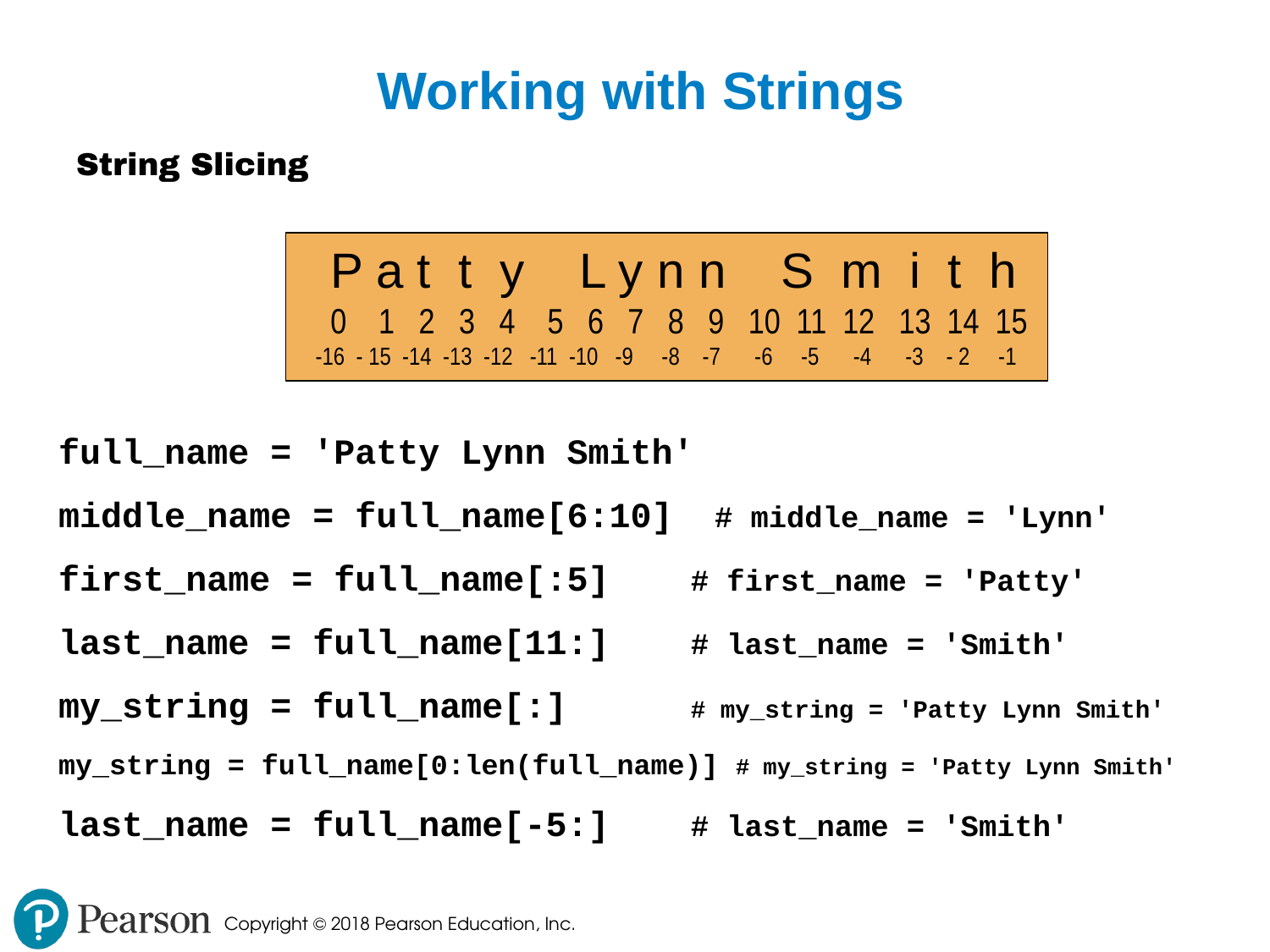

# Working with Strings
String Slicing
P a t  t  y    L y n n    S  m  i  t  h
0    1   2   3   4    5   6   7   8   9   10  11  12   13  14  15
   -16  - 15  -14  -13  -12   -11  -10   -9     -8    -7      -6     -5      -4      -3    - 2     -1
full_name = 'Patty Lynn Smith'
middle_name = full_name[6:10]  # middle_name = 'Lynn'
first_name = full_name[:5]	# first_name = 'Patty'
last_name = full_name[11:] 	# last_name = 'Smith'
my_string = full_name[:] 	# my_string = 'Patty Lynn Smith'
my_string = full_name[0:len(full_name)] # my_string = 'Patty Lynn Smith'
last_name = full_name[-5:] 	# last_name = 'Smith'